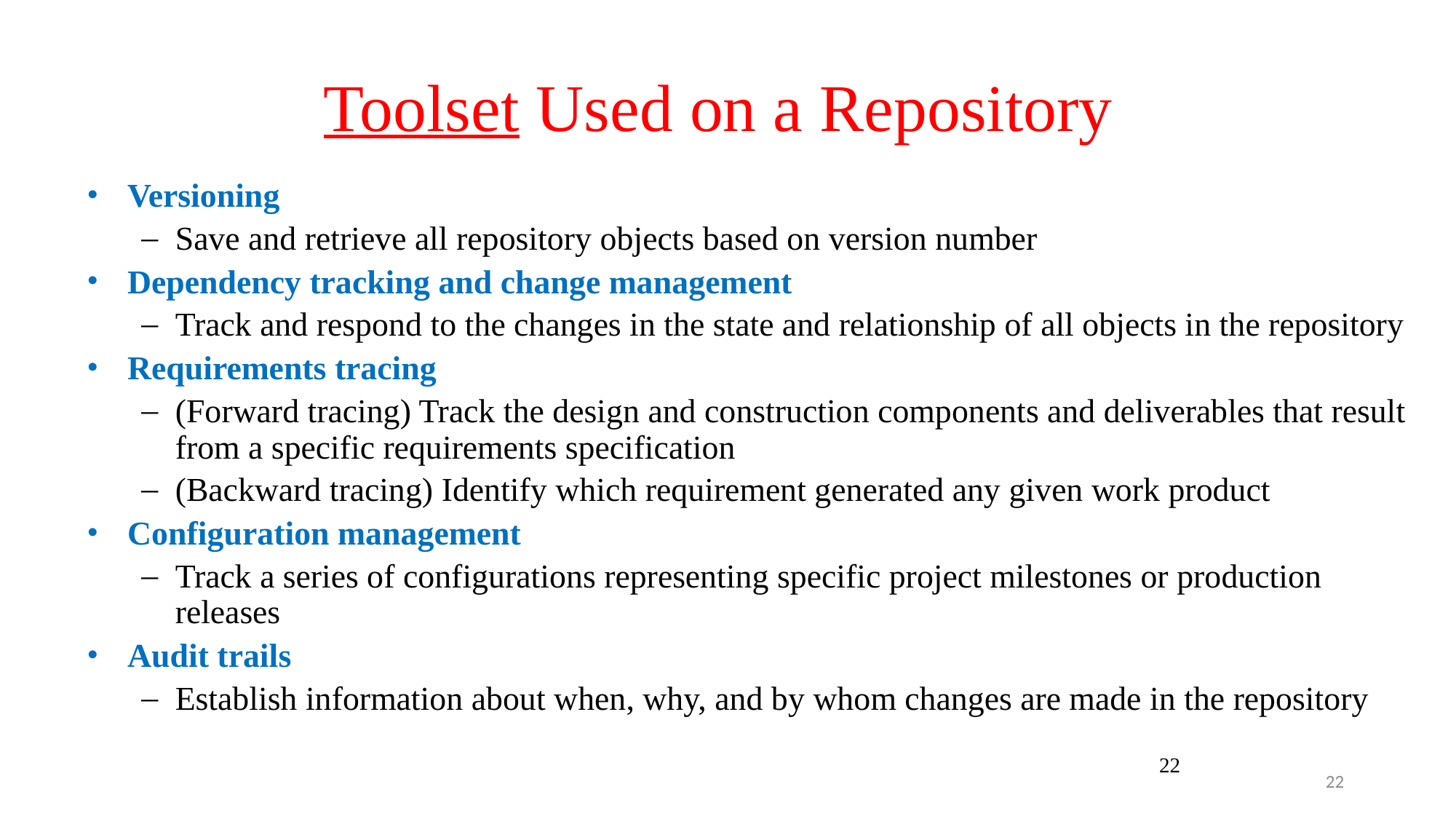

Toolset Used on a Repository
Versioning
Save and retrieve all repository objects based on version number
Dependency tracking and change management
Track and respond to the changes in the state and relationship of all objects in the repository
Requirements tracing
(Forward tracing) Track the design and construction components and deliverables that result from a specific requirements specification
(Backward tracing) Identify which requirement generated any given work product
Configuration management
Track a series of configurations representing specific project milestones or production releases
Audit trails
Establish information about when, why, and by whom changes are made in the repository
22
22